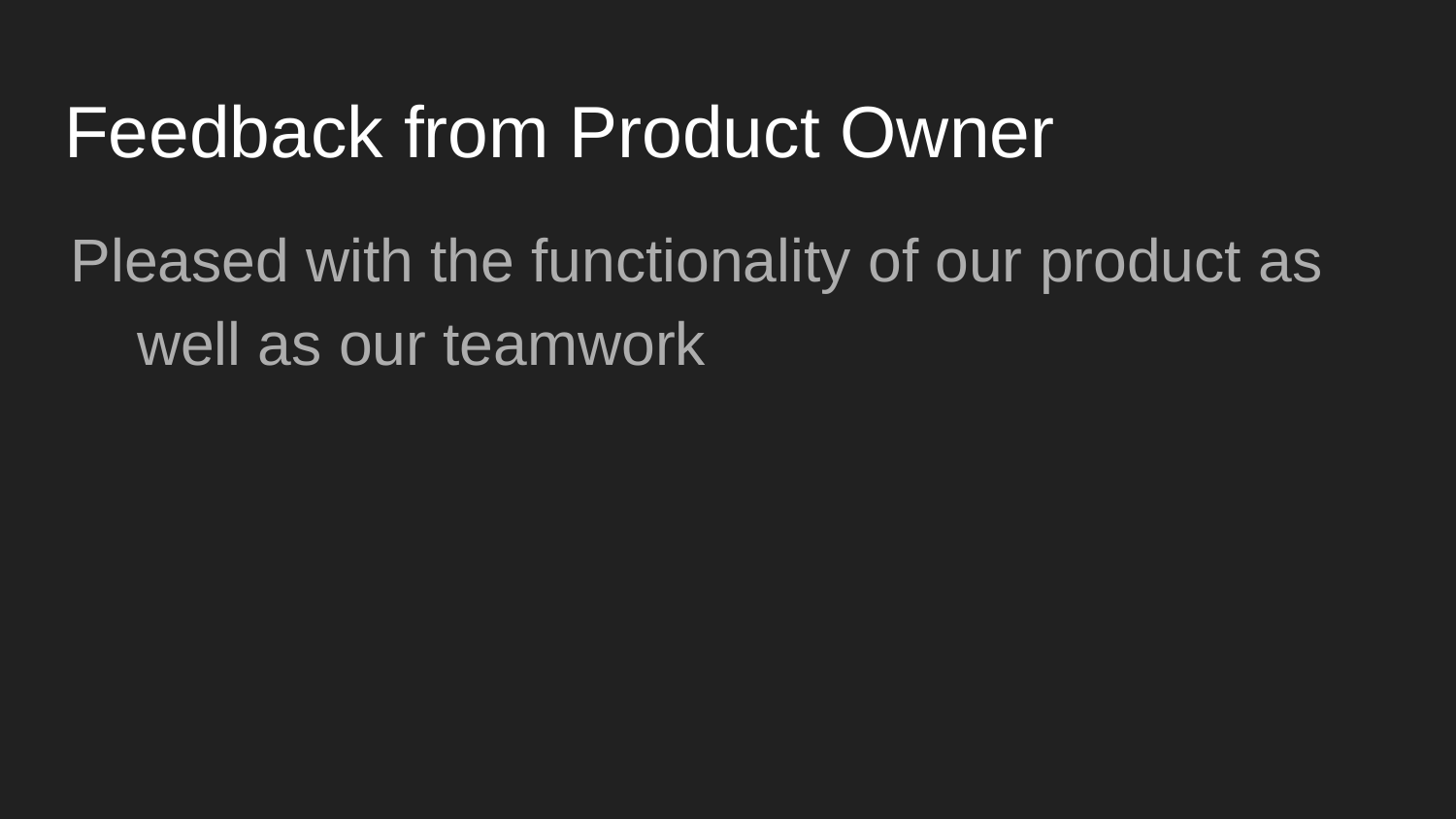

# Feedback from Product Owner
Pleased with the functionality of our product as well as our teamwork